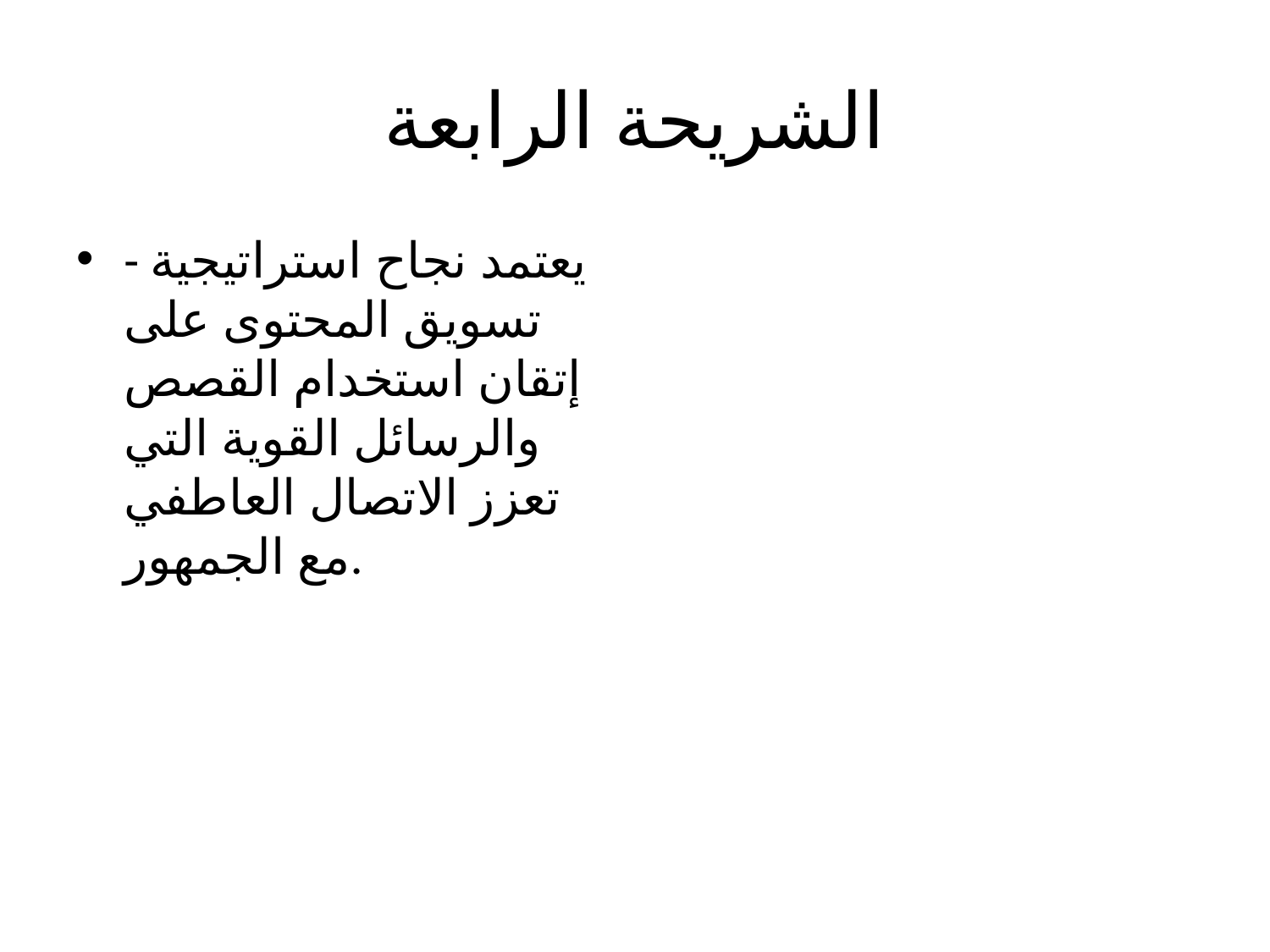

# الشريحة الرابعة
- يعتمد نجاح استراتيجية تسويق المحتوى على إتقان استخدام القصص والرسائل القوية التي تعزز الاتصال العاطفي مع الجمهور.